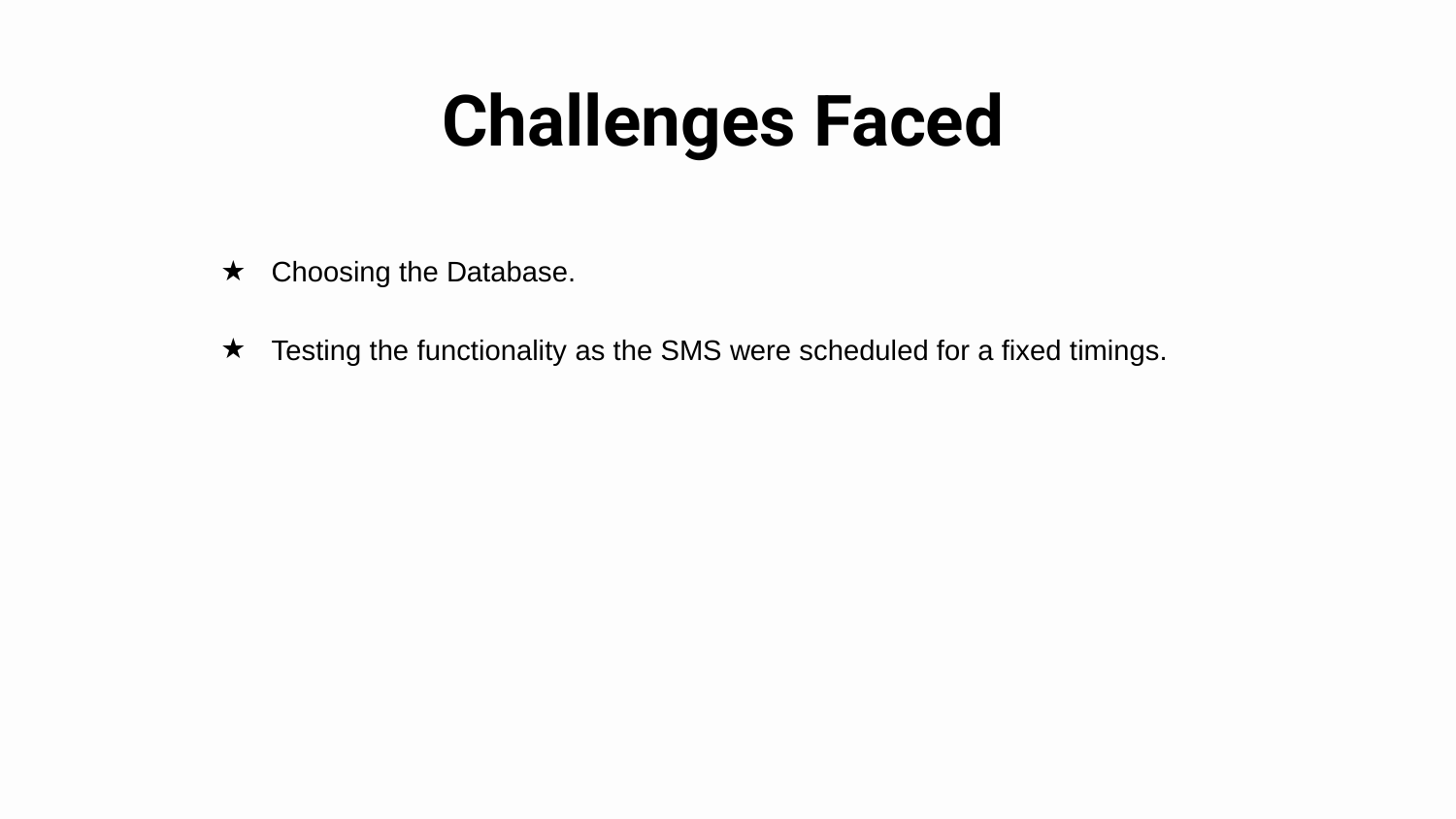

Challenges Faced
Choosing the Database.

Testing the functionality as the SMS were scheduled for a fixed timings.